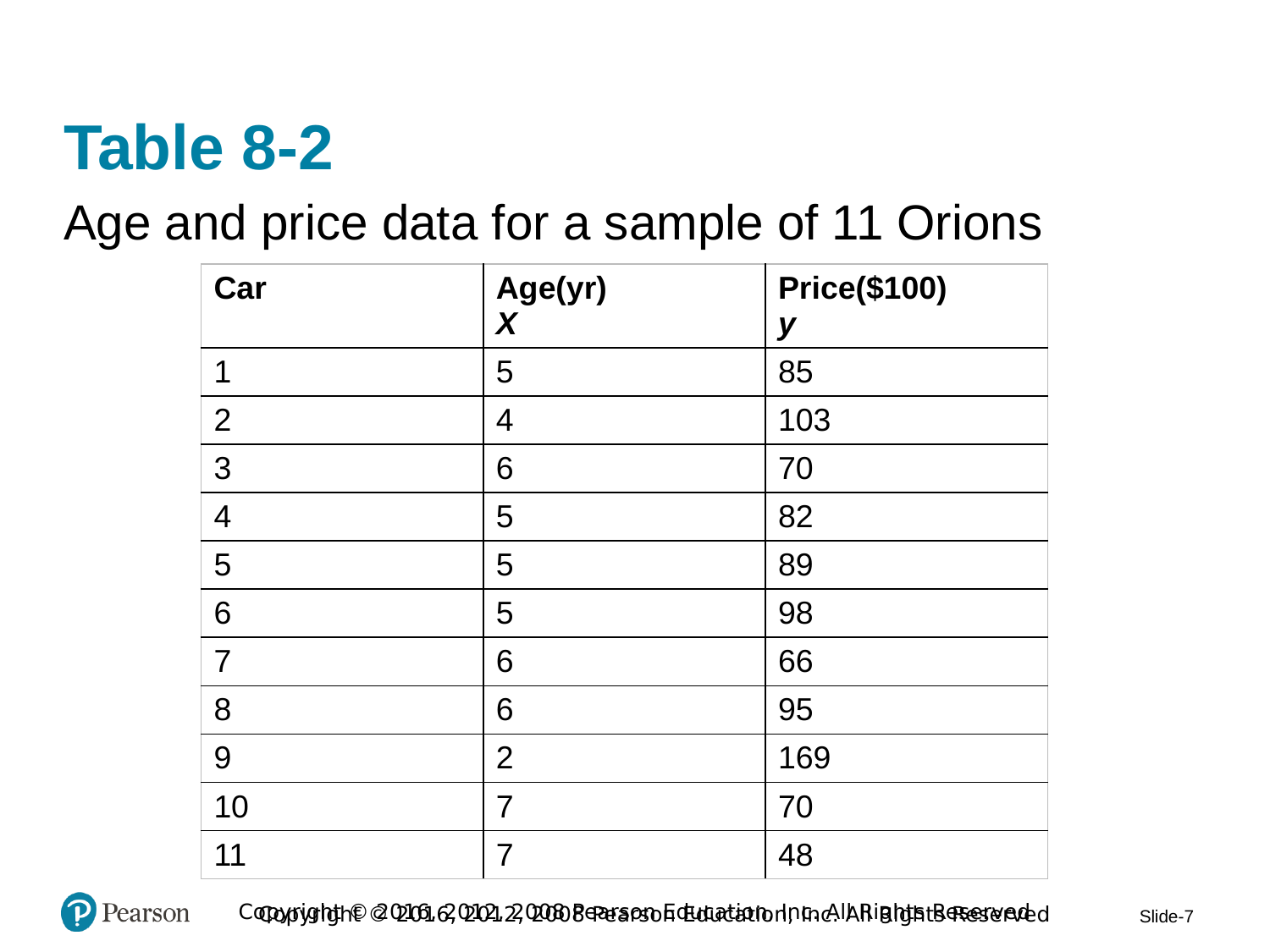

# Table 8-2
Age and price data for a sample of 11 Orions
| Car | Age(yr) X | Price($100) y |
| --- | --- | --- |
| 1 | 5 | 85 |
| 2 | 4 | 103 |
| 3 | 6 | 70 |
| 4 | 5 | 82 |
| 5 | 5 | 89 |
| 6 | 5 | 98 |
| 7 | 6 | 66 |
| 8 | 6 | 95 |
| 9 | 2 | 169 |
| 10 | 7 | 70 |
| 11 | 7 | 48 |